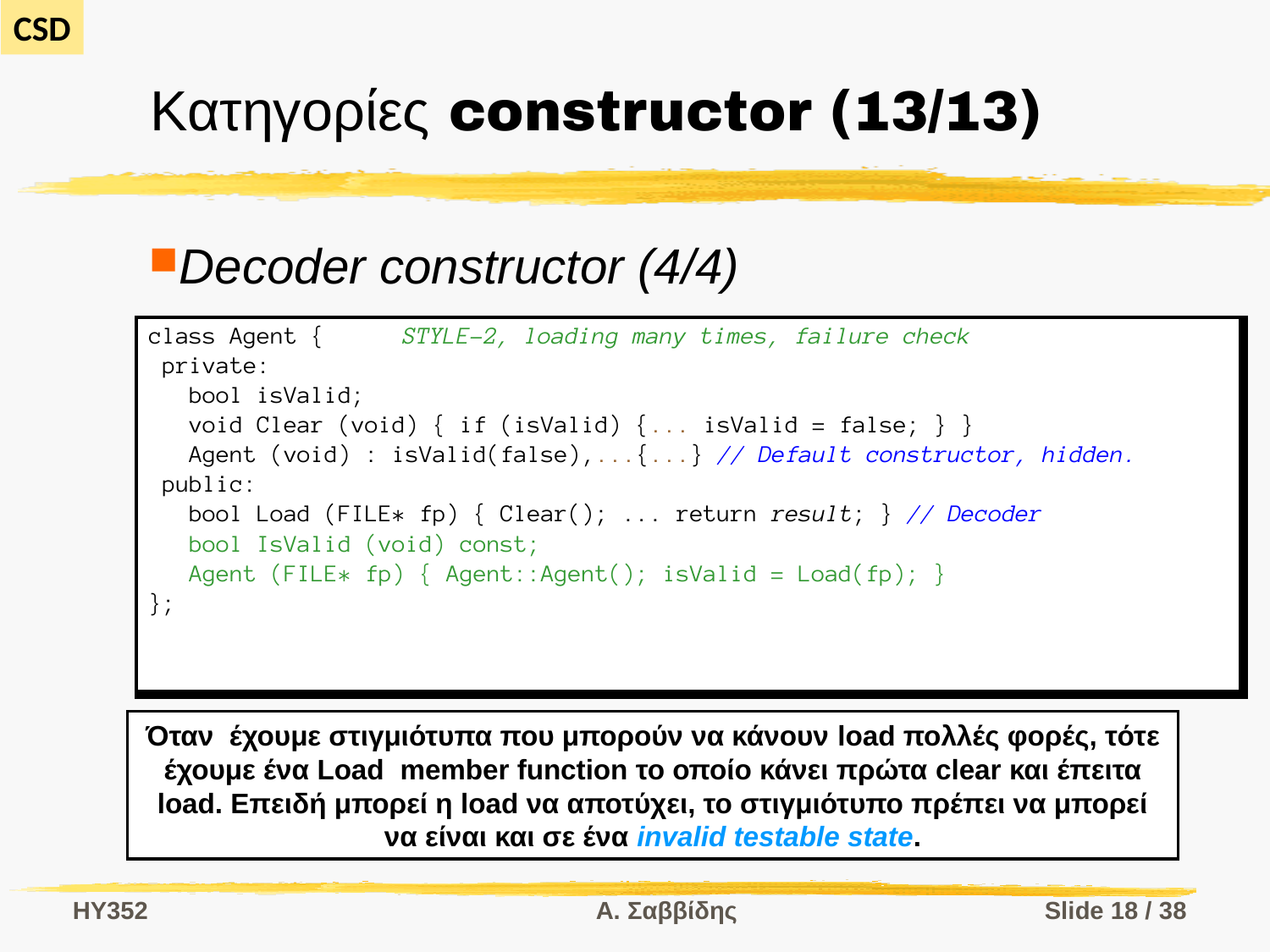

# Κατηγορίες constructor (13/13)
Decoder constructor (4/4)
| class Agent { STYLE-2, loading many times, failure check private: bool isValid; void Clear (void) { if (isValid) {... isValid = false; } } Agent (void) : isValid(false),...{...} // Default constructor, hidden. public: bool Load (FILE\* fp) { Clear(); ... return result; } // Decoder bool IsValid (void) const; Agent (FILE\* fp) { Agent::Agent(); isValid = Load(fp); } }; |
| --- |
Όταν  έχουμε στιγμιότυπα που μπορούν να κάνουν load πολλές φορές, τότε έχουμε ένα Load  member function το οποίο κάνει πρώτα clear και έπειτα load. Επειδή μπορεί η load να αποτύχει, το στιγμιότυπο πρέπει να μπορεί να είναι και σε ένα invalid testable state.
HY352
Α. Σαββίδης
Slide 18 / 38